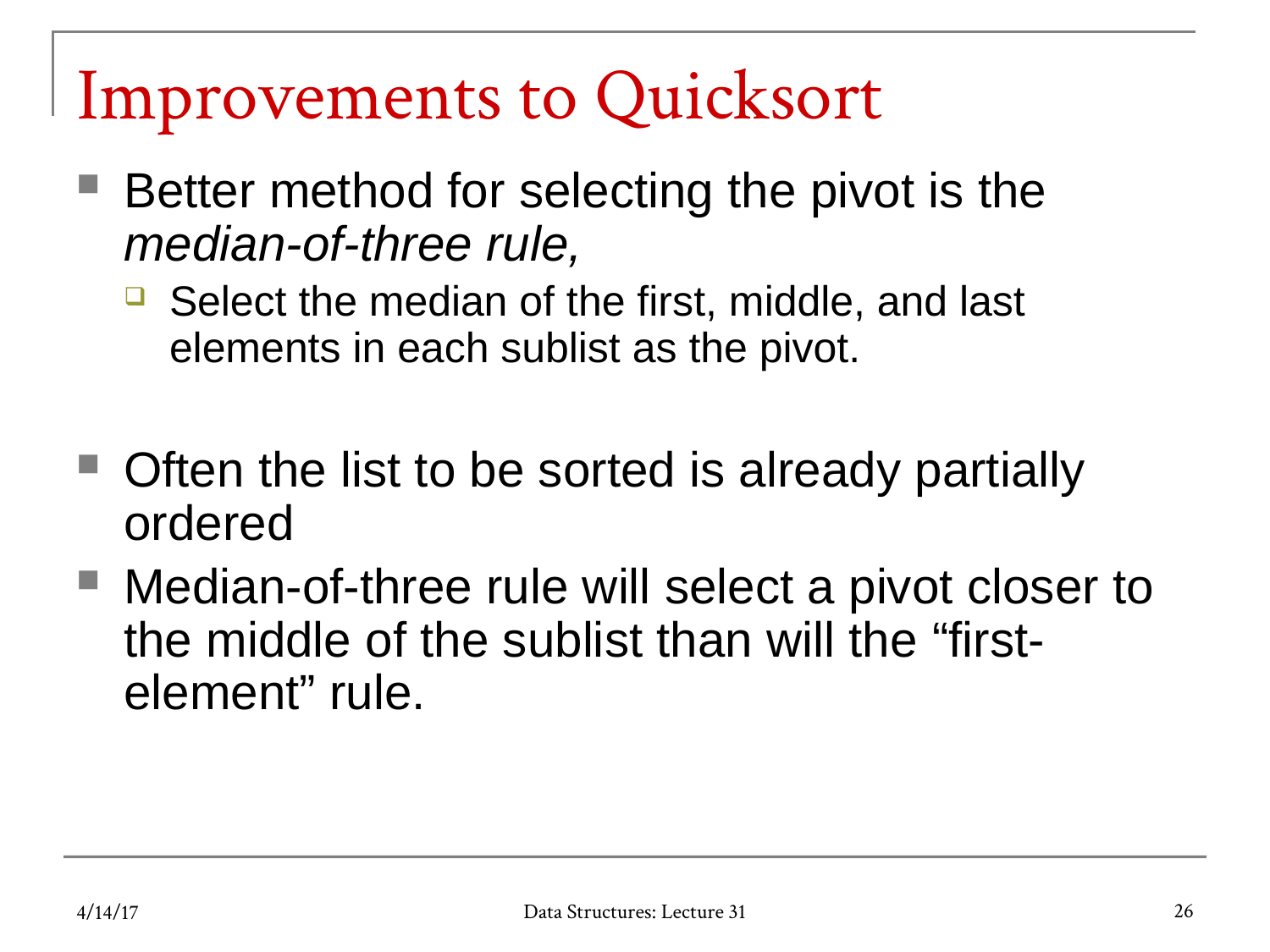

# Improvements to Quicksort
Better method for selecting the pivot is the median-of-three rule,
Select the median of the first, middle, and last elements in each sublist as the pivot.

Often the list to be sorted is already partially ordered
Median-of-three rule will select a pivot closer to the middle of the sublist than will the “first-element” rule.
4/14/17
26
Data Structures: Lecture 31